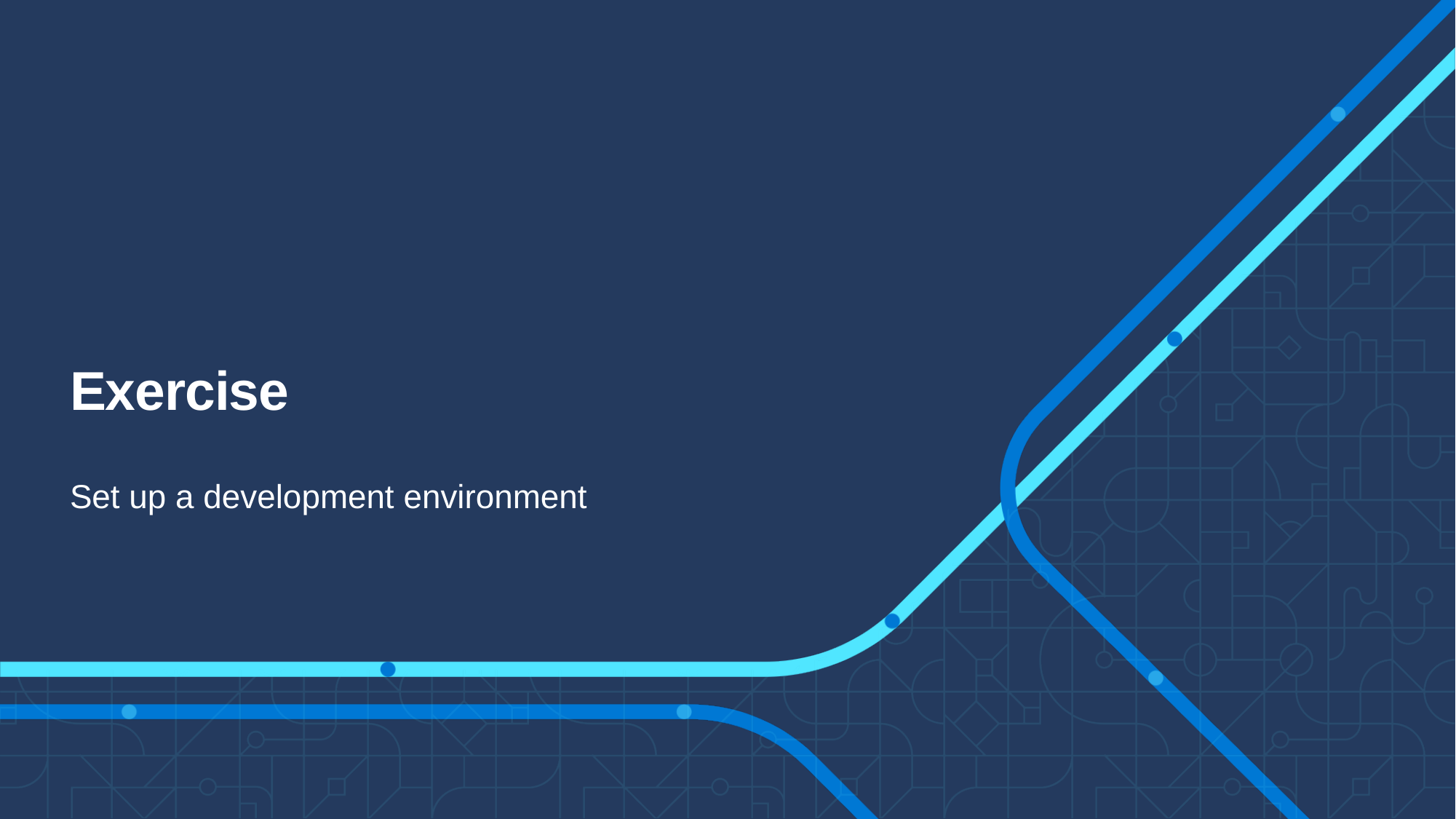

# Exercise
Set up a development environment